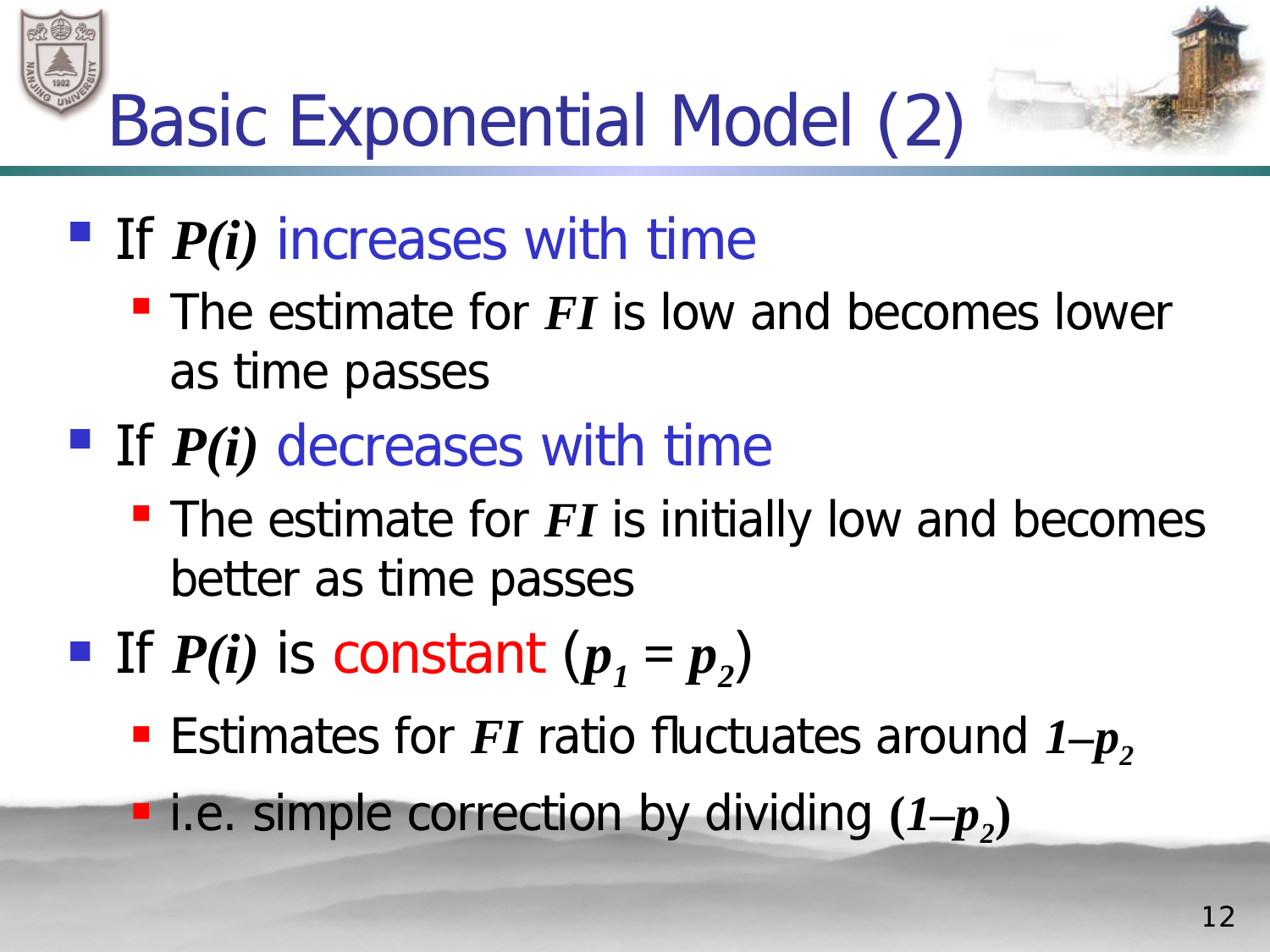

# Basic Exponential Model (2)
If P(i) increases with time
The estimate for FI is low and becomes lower as time passes
If P(i) decreases with time
The estimate for FI is initially low and becomes better as time passes
If P(i) is constant (p1 = p2)
Estimates for FI ratio fluctuates around 1–p2
i.e. simple correction by dividing (1–p2)
12